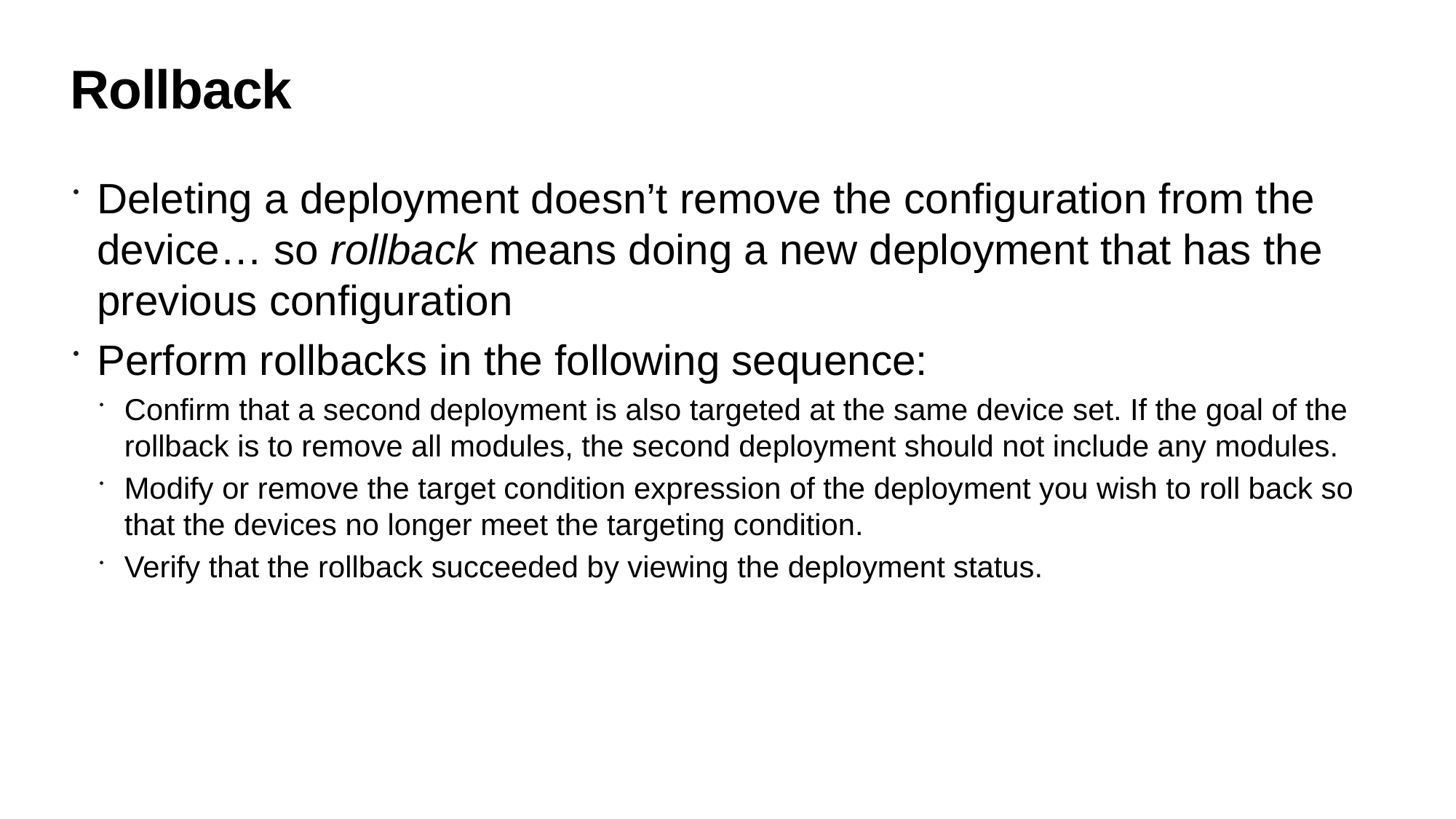

# Rollback
Deleting a deployment doesn’t remove the configuration from the device… so rollback means doing a new deployment that has the previous configuration
Perform rollbacks in the following sequence:
Confirm that a second deployment is also targeted at the same device set. If the goal of the rollback is to remove all modules, the second deployment should not include any modules.
Modify or remove the target condition expression of the deployment you wish to roll back so that the devices no longer meet the targeting condition.
Verify that the rollback succeeded by viewing the deployment status.